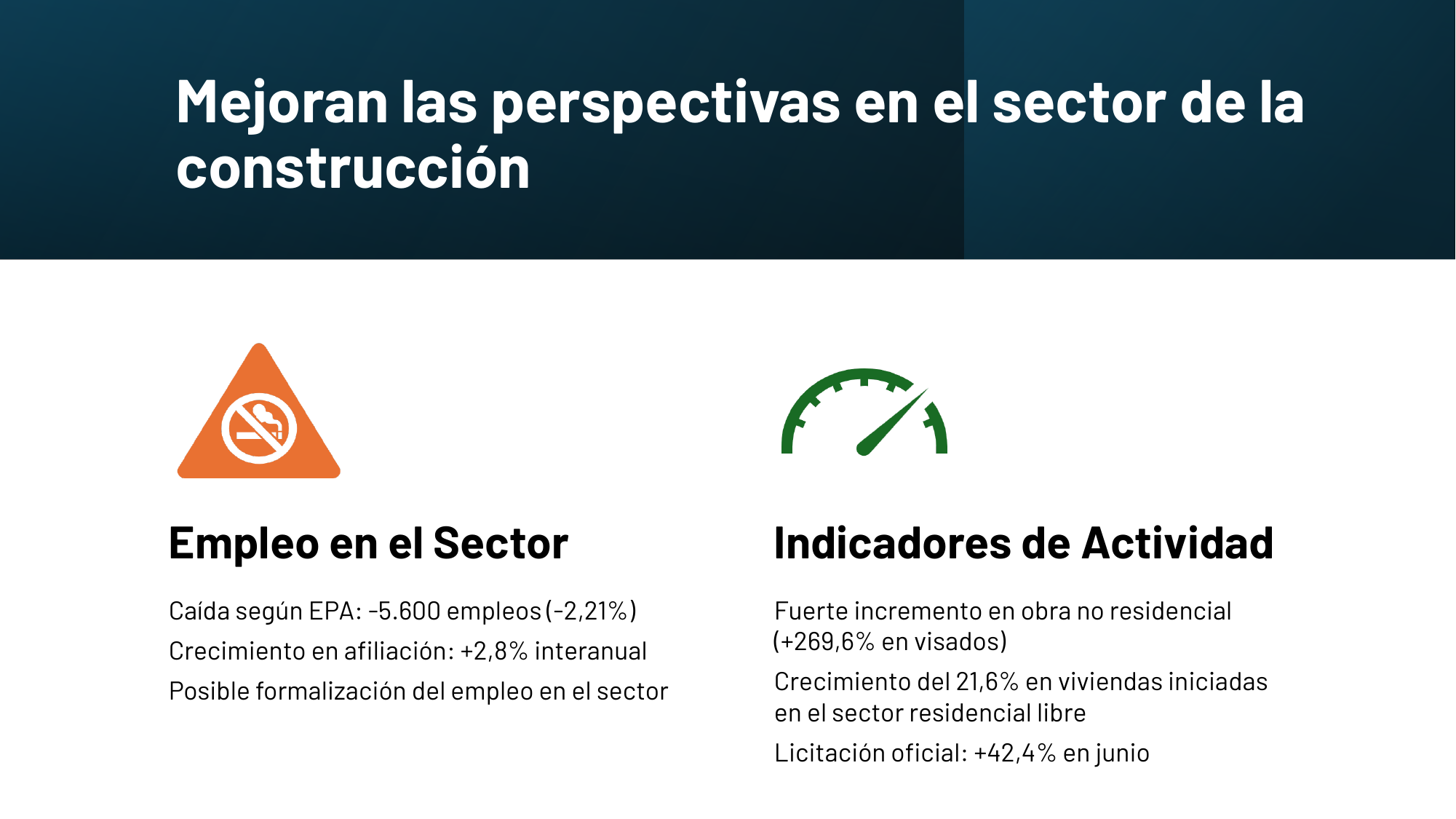

# Mejoran las perspectivas en el sector de la construcción
Empleo en el Sector
Caída según EPA: -5.600 empleos (-2,21%)
Crecimiento en afiliación: +2,8% interanual
Posible formalización del empleo en el sector
Indicadores de Actividad
Fuerte incremento en obra no residencial (+269,6% en visados)
Crecimiento del 21,6% en viviendas iniciadas en el sector residencial libre
Licitación oficial: +42,4% en junio